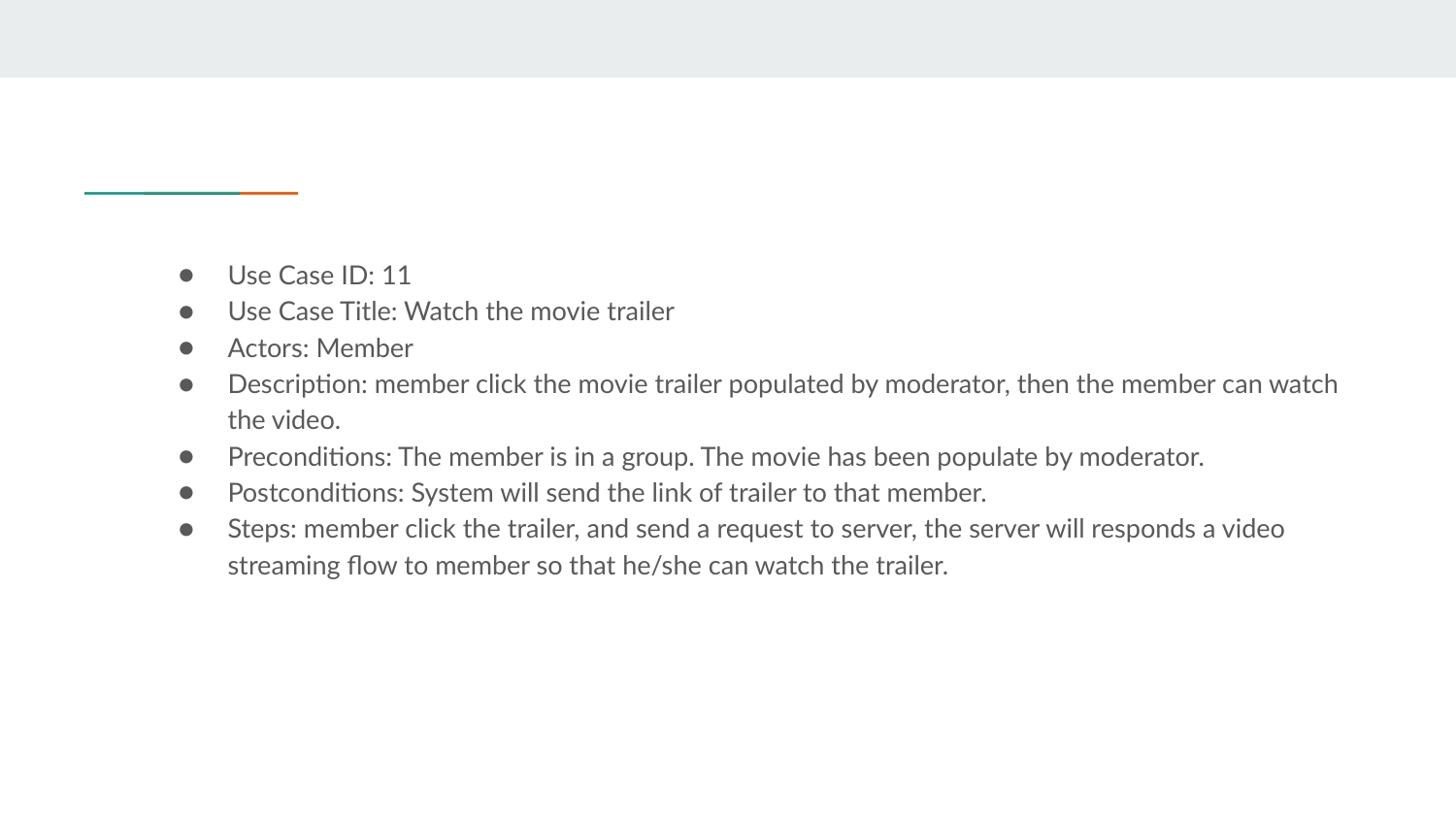

Use Case ID: 11
Use Case Title: Watch the movie trailer
Actors: Member
Description: member click the movie trailer populated by moderator, then the member can watch the video.
Preconditions: The member is in a group. The movie has been populate by moderator.
Postconditions: System will send the link of trailer to that member.
Steps: member click the trailer, and send a request to server, the server will responds a video streaming flow to member so that he/she can watch the trailer.